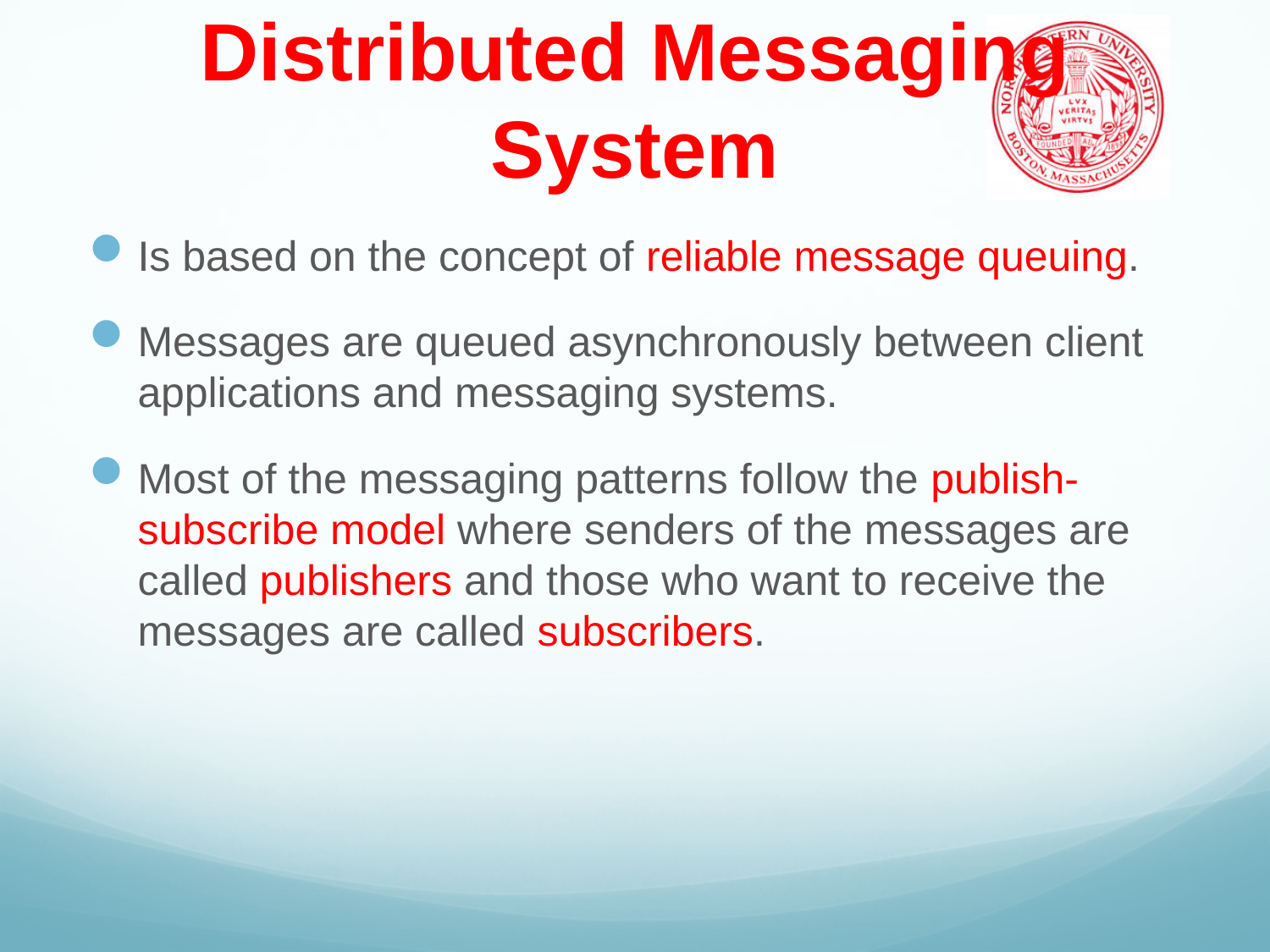

# Distributed Messaging System
Is based on the concept of reliable message queuing.
Messages are queued asynchronously between client applications and messaging systems.
Most of the messaging patterns follow the publish-subscribe model where senders of the messages are called publishers and those who want to receive the messages are called subscribers.